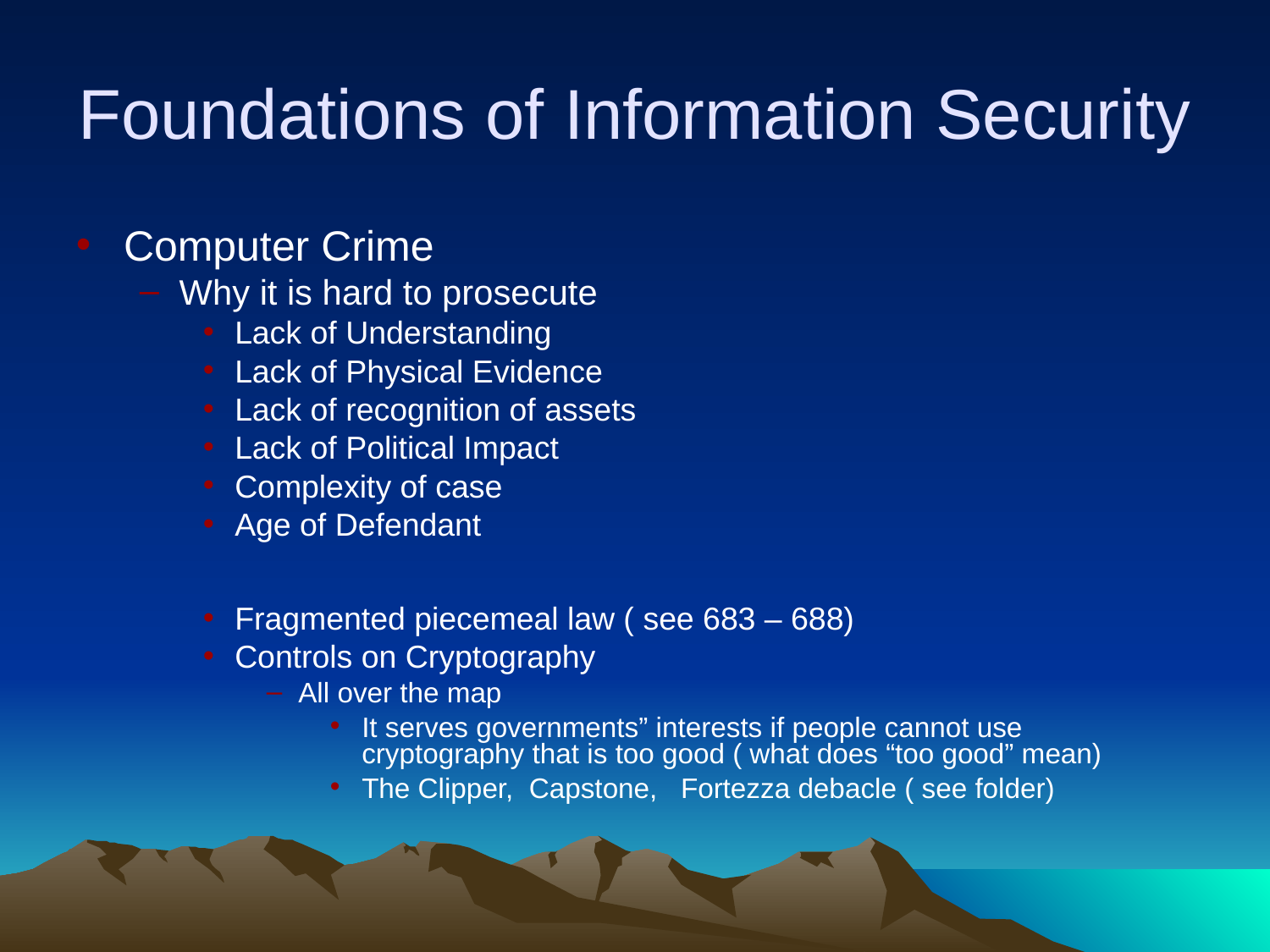

# Foundations of Information Security
Computer Crime
Why it is hard to prosecute
Lack of Understanding
Lack of Physical Evidence
Lack of recognition of assets
Lack of Political Impact
Complexity of case
Age of Defendant

Fragmented piecemeal law ( see 683 – 688)
Controls on Cryptography
All over the map
It serves governments” interests if people cannot use cryptography that is too good ( what does “too good” mean)
The Clipper,  Capstone,   Fortezza debacle ( see folder)